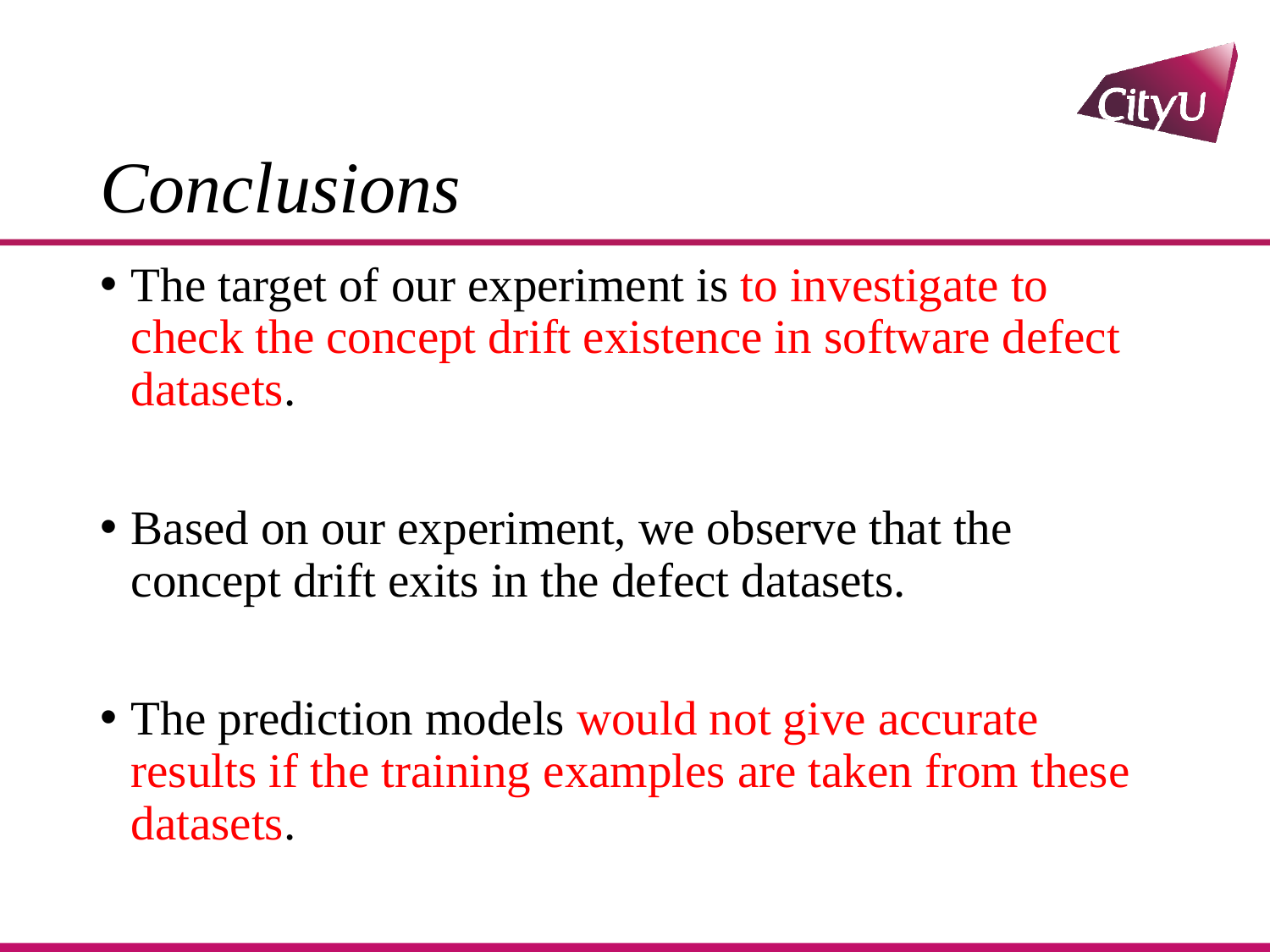

# Conclusions
The target of our experiment is to investigate to check the concept drift existence in software defect datasets.

Based on our experiment, we observe that the concept drift exits in the defect datasets.

The prediction models would not give accurate results if the training examples are taken from these datasets.